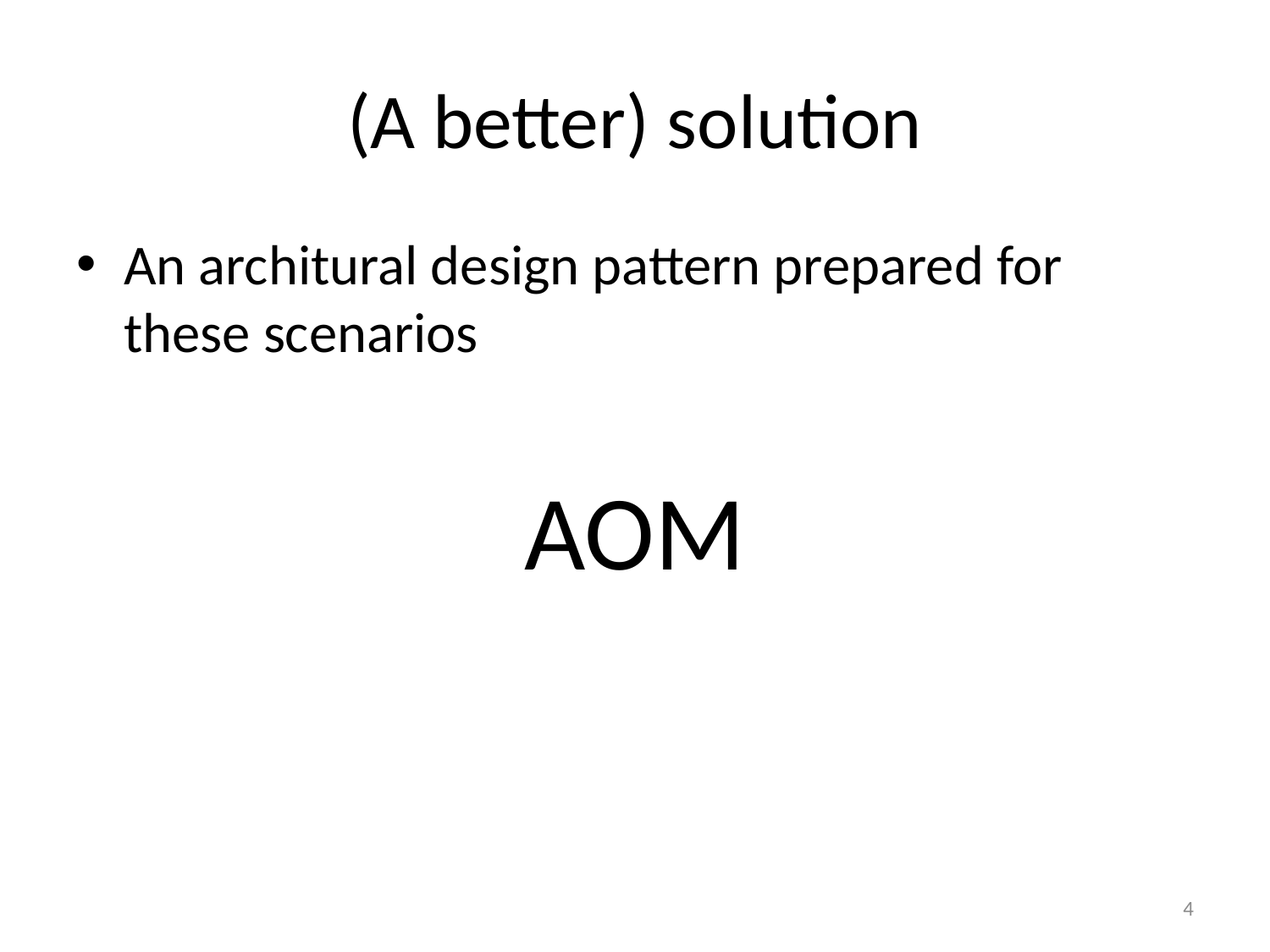

# (A better) solution
An architural design pattern prepared for these scenarios

AOM
4